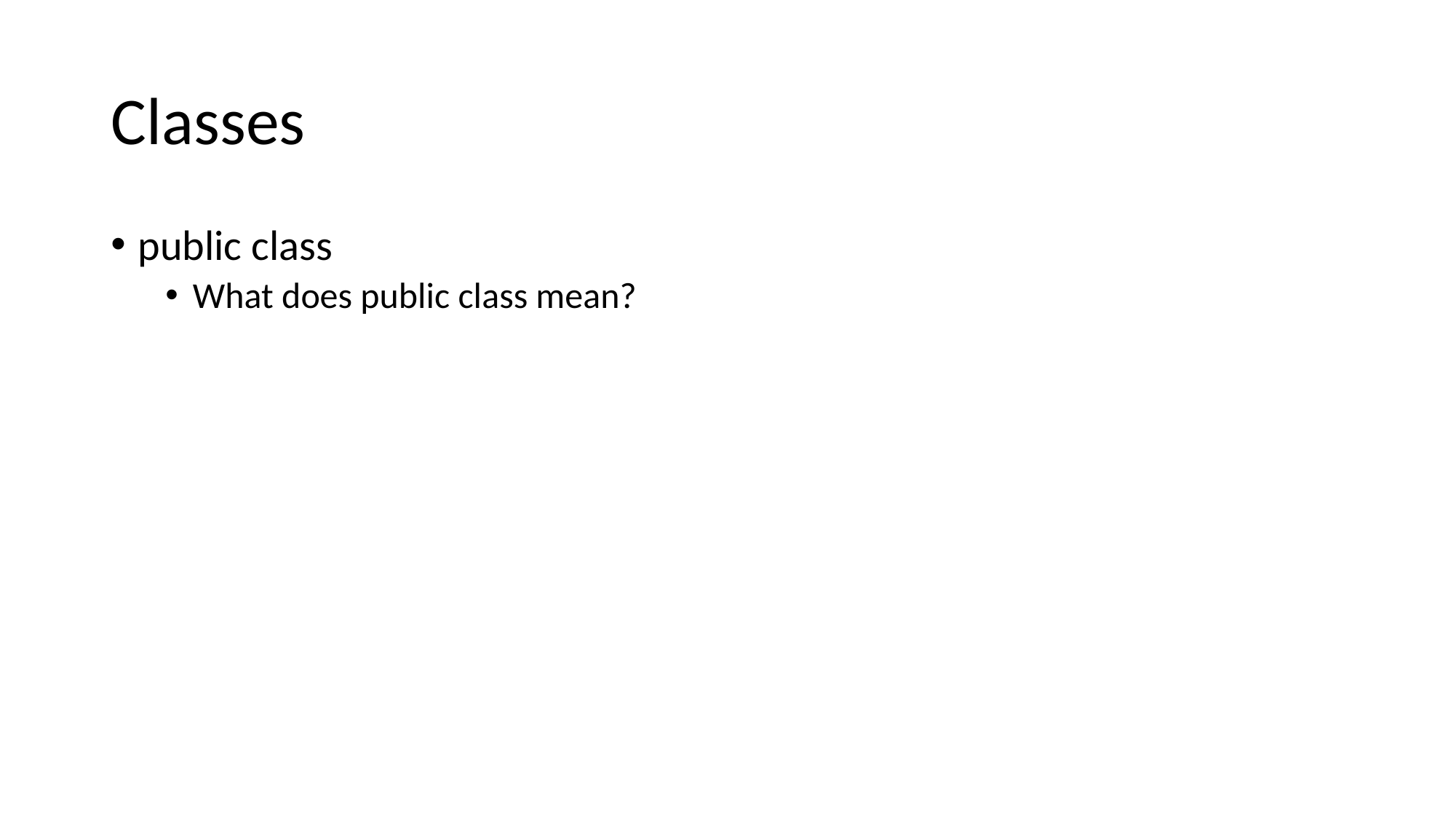

# Classes
public class
What does public class mean?